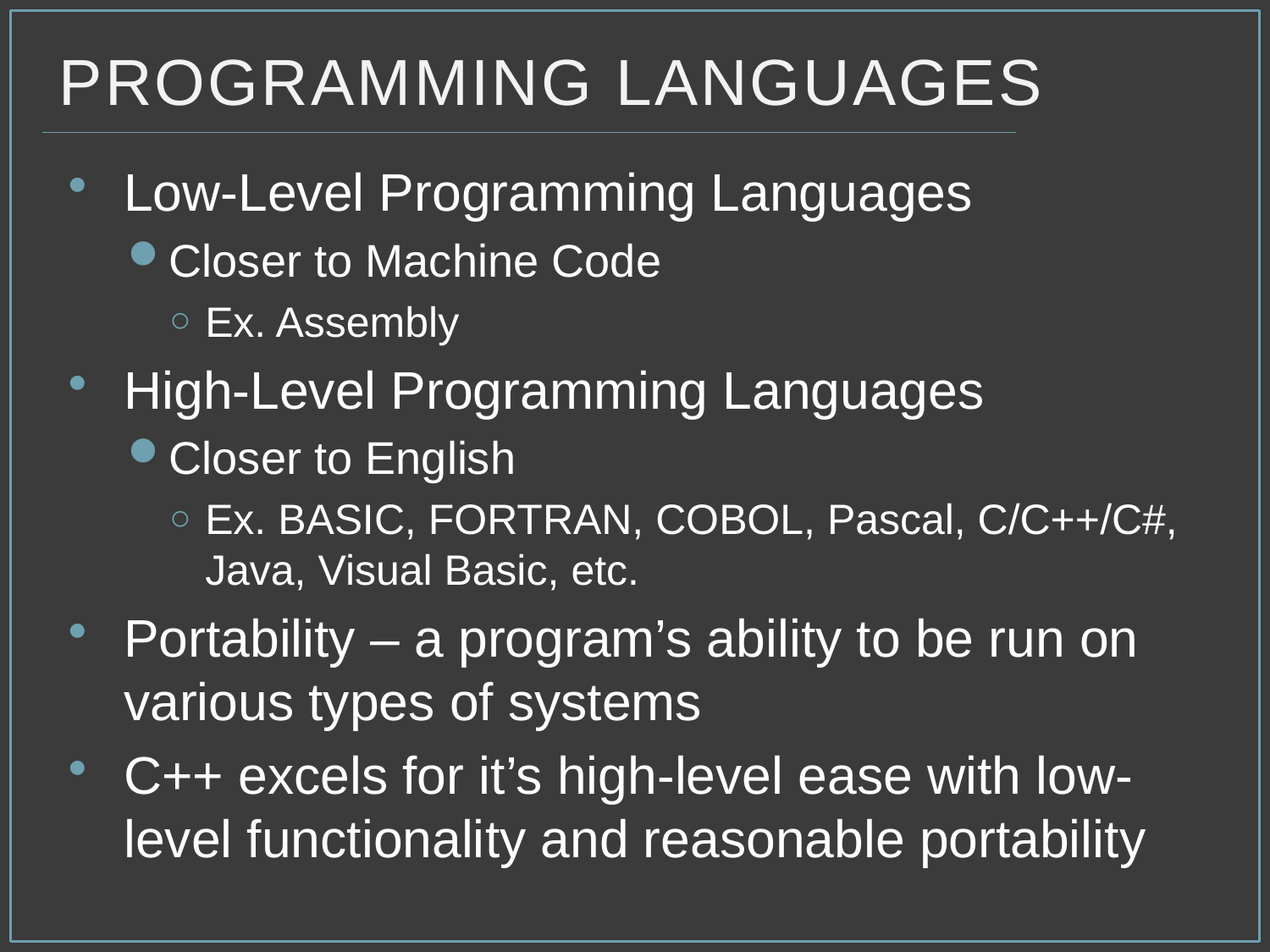

# Programming Languages

Low-Level Programming Languages
Closer to Machine Code
Ex. Assembly
High-Level Programming Languages
Closer to English
Ex. BASIC, FORTRAN, COBOL, Pascal, C/C++/C#, Java, Visual Basic, etc.
Portability – a program’s ability to be run on various types of systems
C++ excels for it’s high-level ease with low-level functionality and reasonable portability